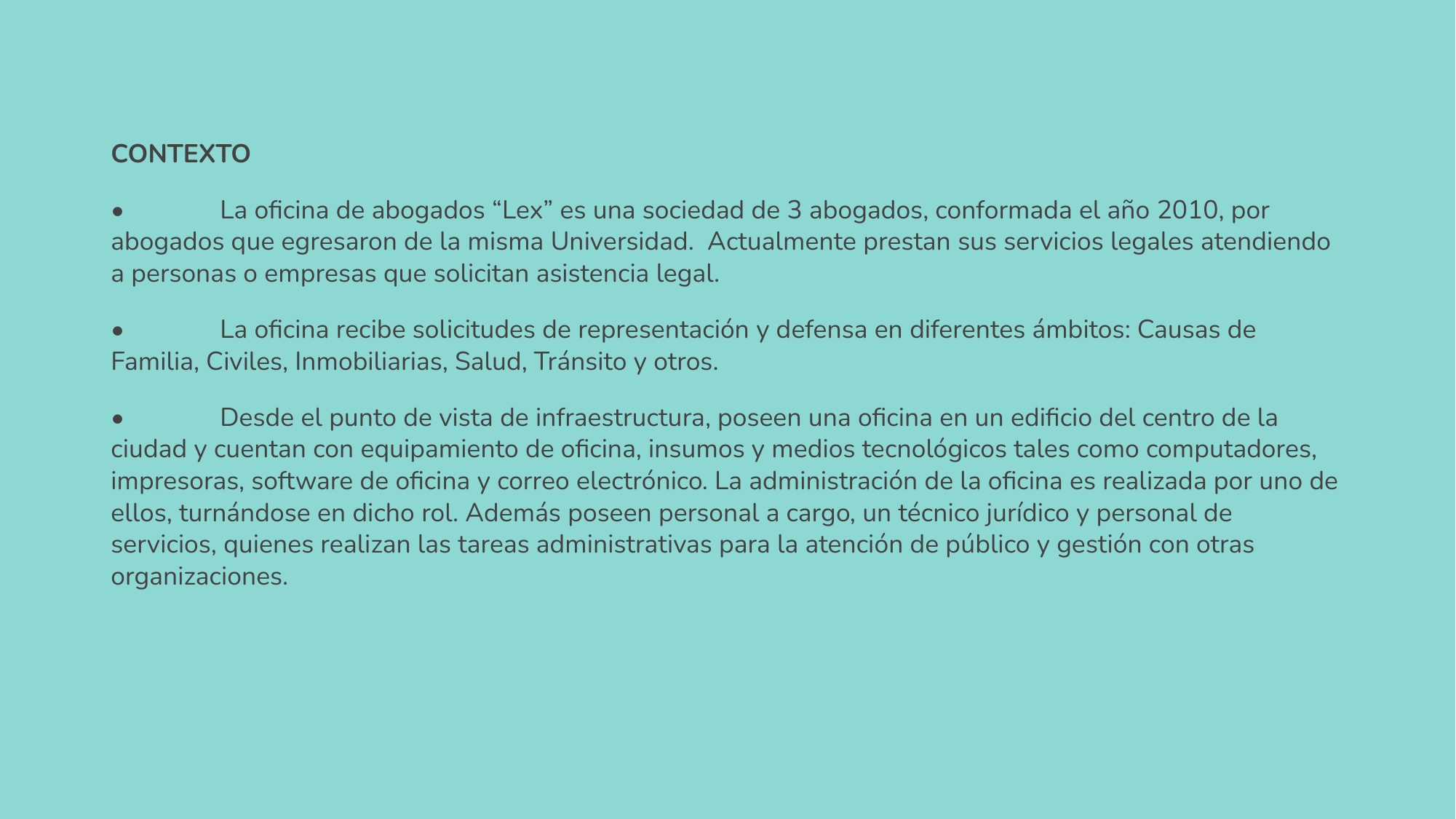

CONTEXTO
•	La oficina de abogados “Lex” es una sociedad de 3 abogados, conformada el año 2010, por abogados que egresaron de la misma Universidad.  Actualmente prestan sus servicios legales atendiendo a personas o empresas que solicitan asistencia legal.
•	La oficina recibe solicitudes de representación y defensa en diferentes ámbitos: Causas de Familia, Civiles, Inmobiliarias, Salud, Tránsito y otros.
•	Desde el punto de vista de infraestructura, poseen una oficina en un edificio del centro de la ciudad y cuentan con equipamiento de oficina, insumos y medios tecnológicos tales como computadores, impresoras, software de oficina y correo electrónico. La administración de la oficina es realizada por uno de ellos, turnándose en dicho rol. Además poseen personal a cargo, un técnico jurídico y personal de servicios, quienes realizan las tareas administrativas para la atención de público y gestión con otras organizaciones.